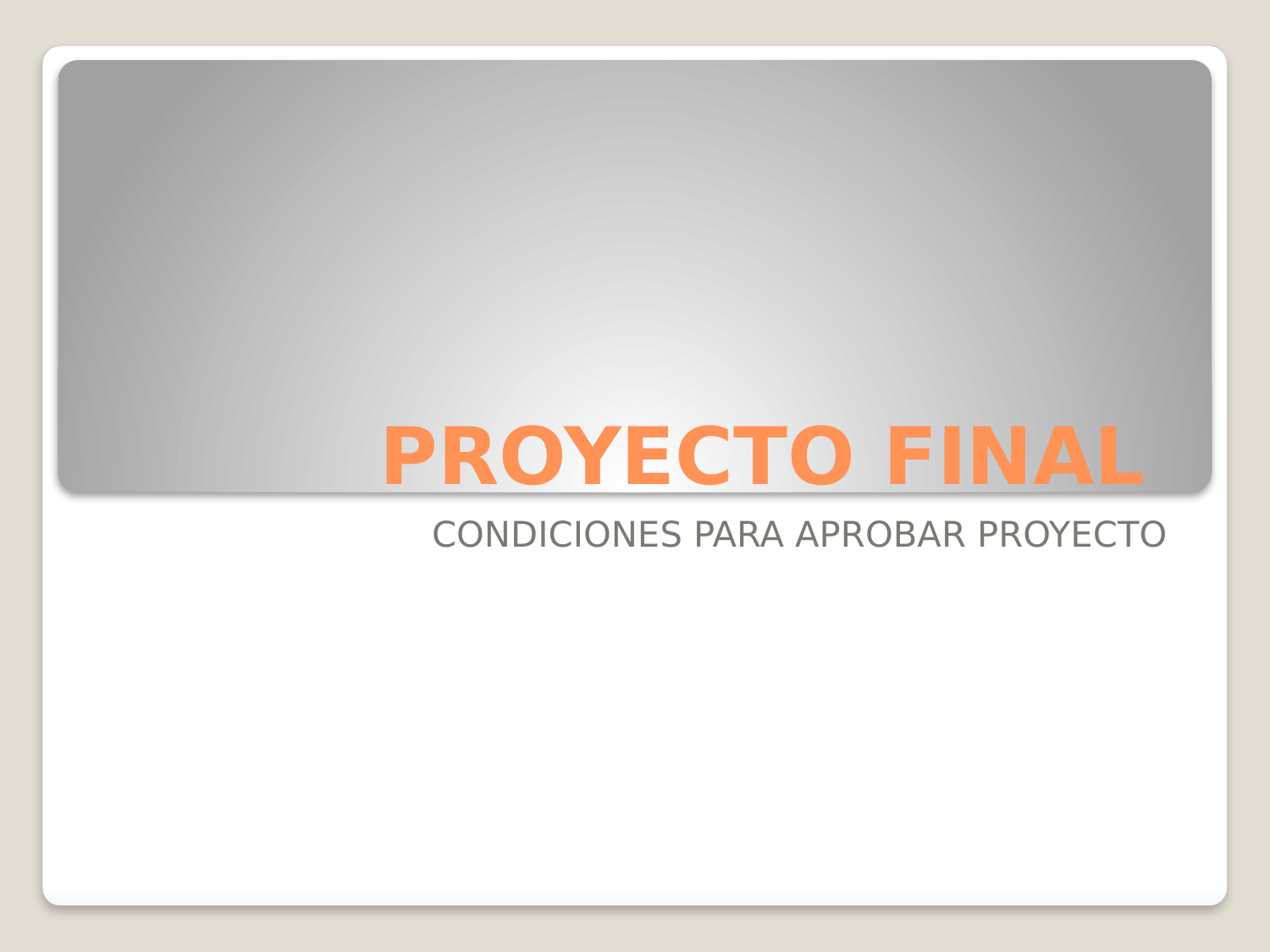

# PROYECTO FINAL
CONDICIONES PARA APROBAR PROYECTO